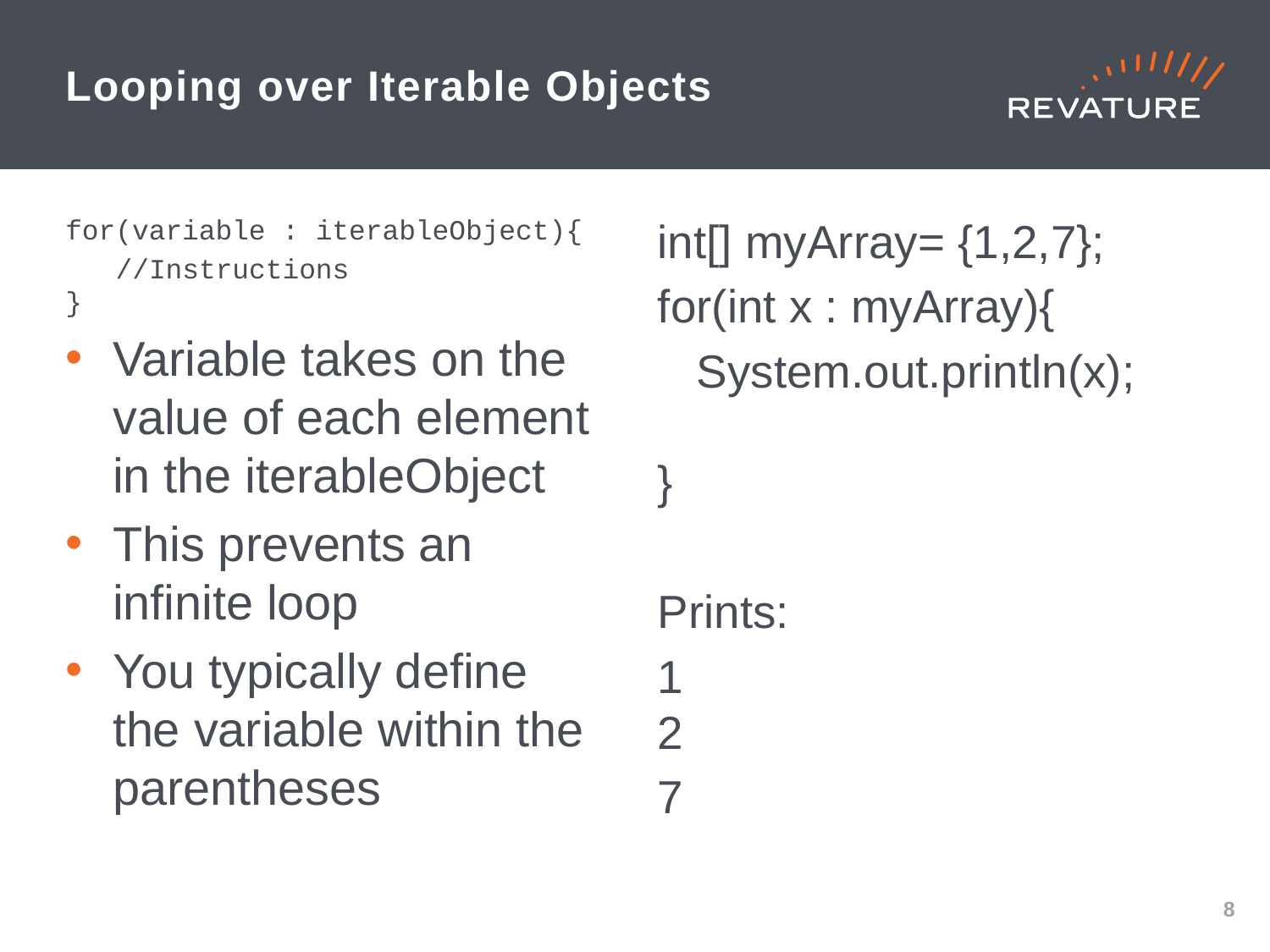

# Looping over Iterable Objects
for(variable : iterableObject){
   //Instructions
}
Variable takes on the value of each element in the iterableObject
This prevents an infinite loop
You typically define the variable within the parentheses
int[] myArray= {1,2,7};
for(int x : myArray){
   System.out.println(x);
   
}

Prints:
1
2
7
8